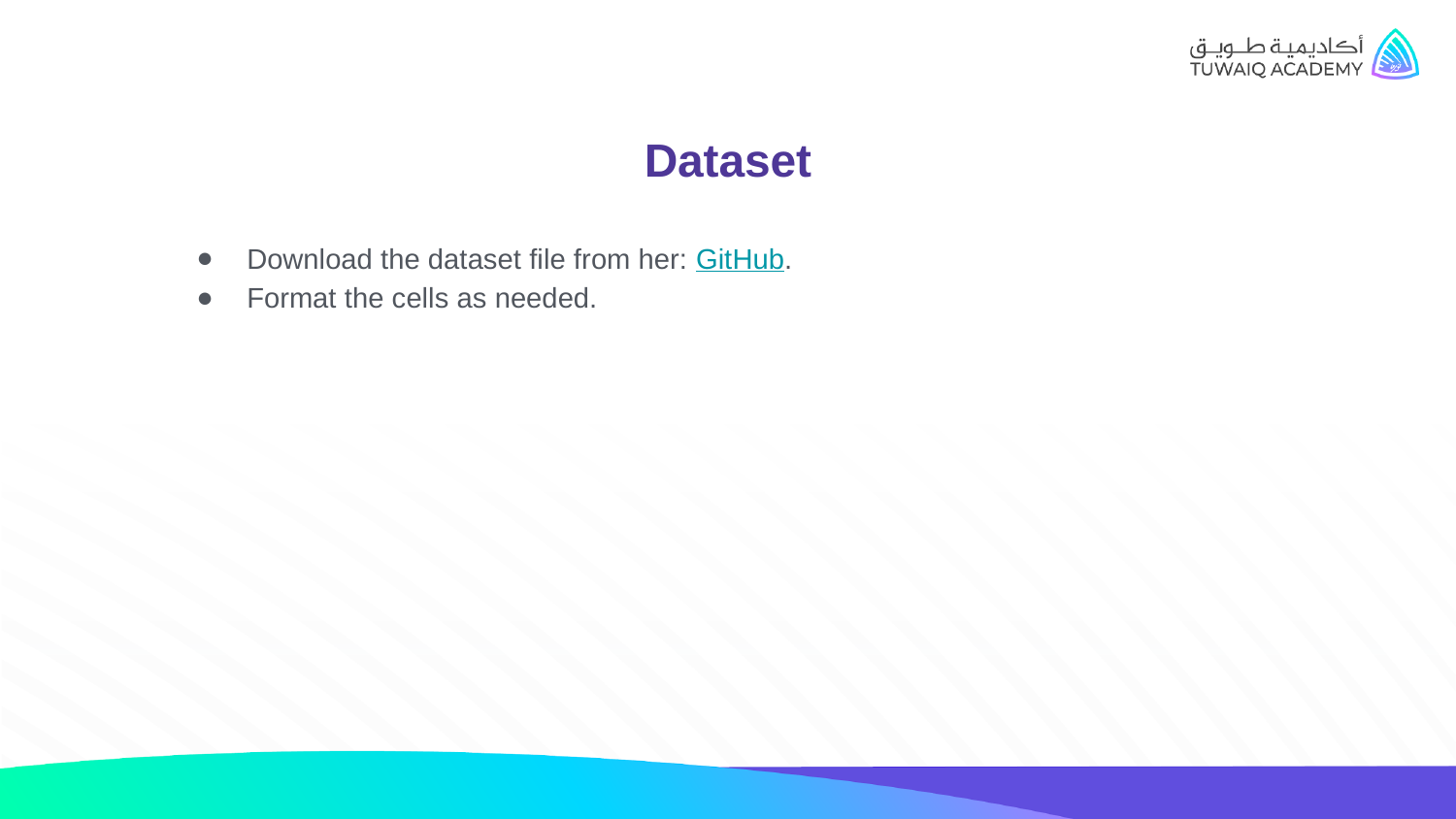

# Dataset
Download the dataset file from her: GitHub.
Format the cells as needed.